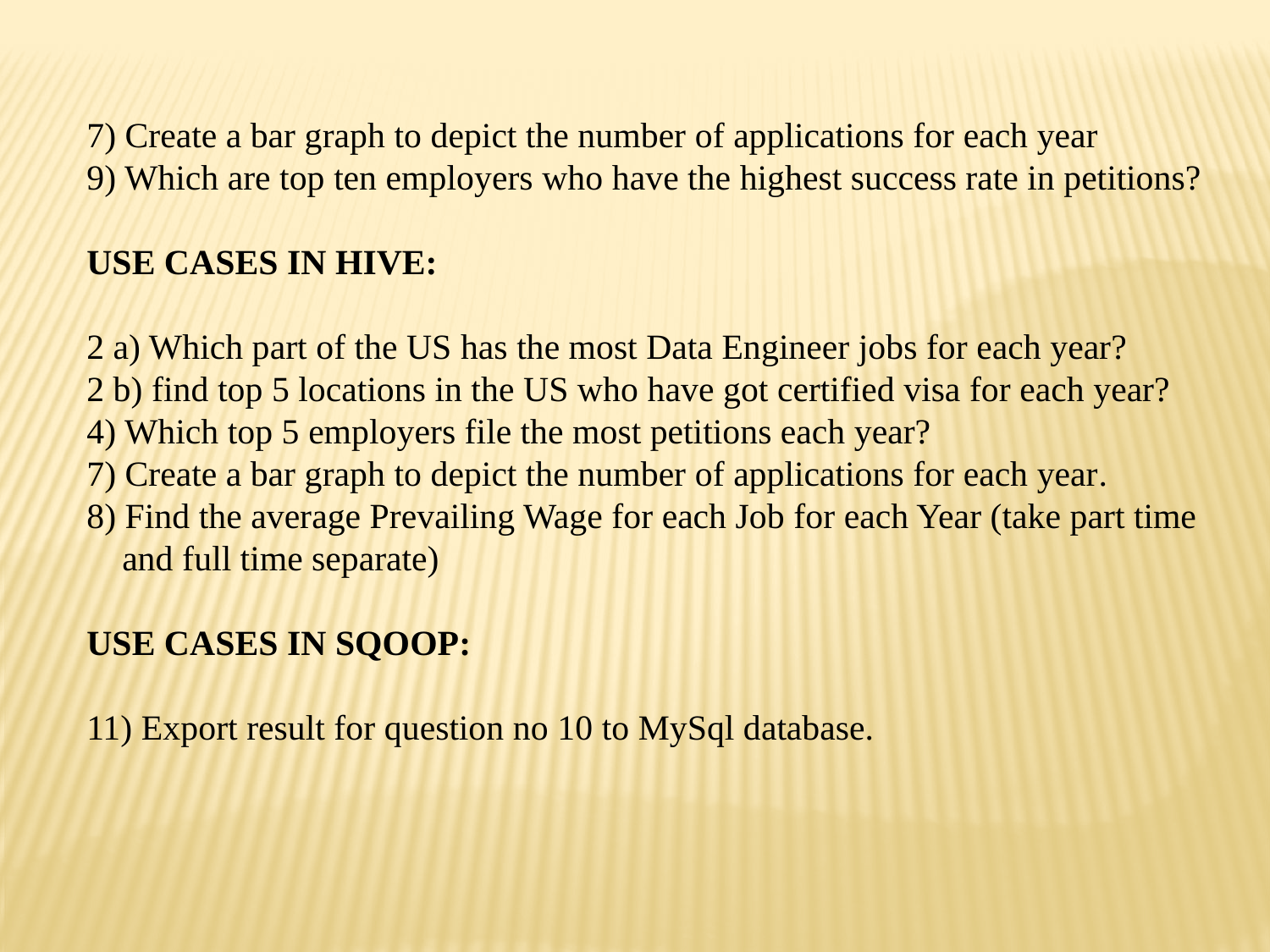

7) Create a bar graph to depict the number of applications for each year
9) Which are top ten employers who have the highest success rate in petitions?

USE CASES IN HIVE:

2 a) Which part of the US has the most Data Engineer jobs for each year?
2 b) find top 5 locations in the US who have got certified visa for each year?
4) Which top 5 employers file the most petitions each year?
7) Create a bar graph to depict the number of applications for each year.
8) Find the average Prevailing Wage for each Job for each Year (take part time
    and full time separate)

USE CASES IN SQOOP:

11) Export result for question no 10 to MySql database.